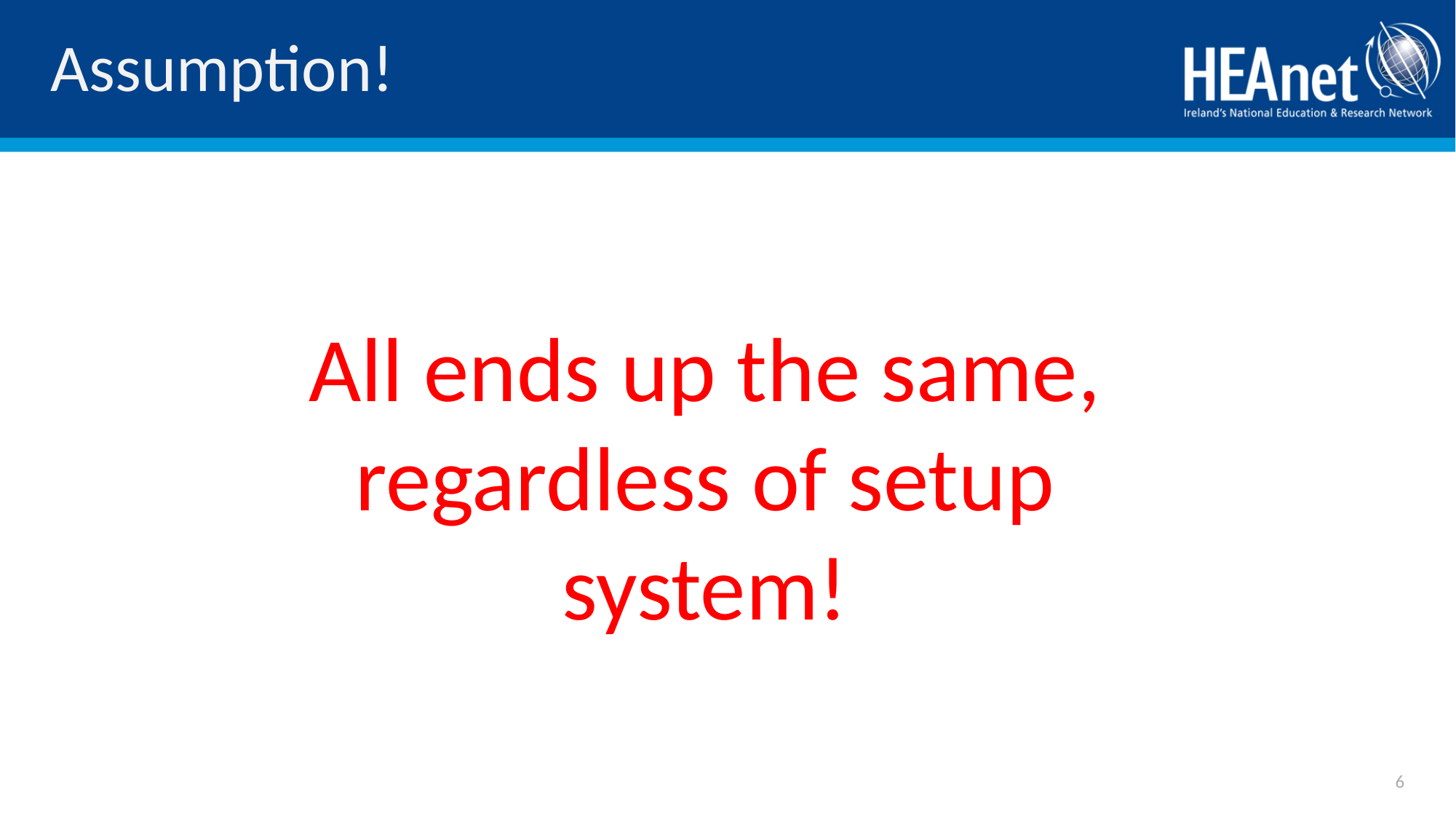

# Assumption!
All ends up the same, regardless of setup system!
6